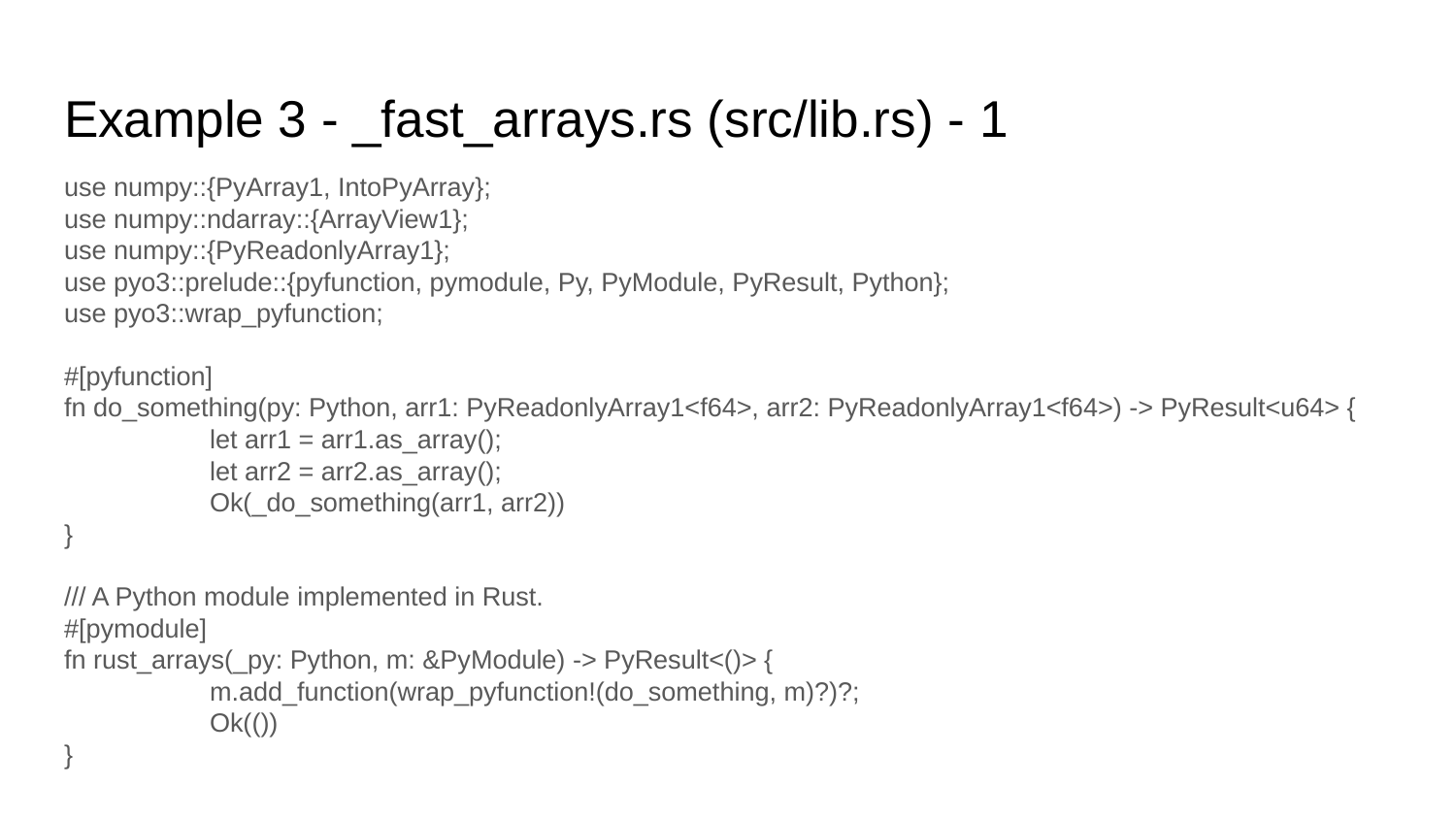

# Example 3 - _fast_arrays.rs (src/lib.rs) - 1
use numpy::{PyArray1, IntoPyArray};
use numpy::ndarray::{ArrayView1};
use numpy::{PyReadonlyArray1};
use pyo3::prelude::{pyfunction, pymodule, Py, PyModule, PyResult, Python};
use pyo3::wrap_pyfunction;

#[pyfunction]
fn do_something(py: Python, arr1: PyReadonlyArray1<f64>, arr2: PyReadonlyArray1<f64>) -> PyResult<u64> {
	let arr1 = arr1.as_array();
	let arr2 = arr2.as_array();
	Ok(_do_something(arr1, arr2))
}

/// A Python module implemented in Rust.
#[pymodule]
fn rust_arrays(_py: Python, m: &PyModule) -> PyResult<()> {
	m.add_function(wrap_pyfunction!(do_something, m)?)?;
	Ok(())
}